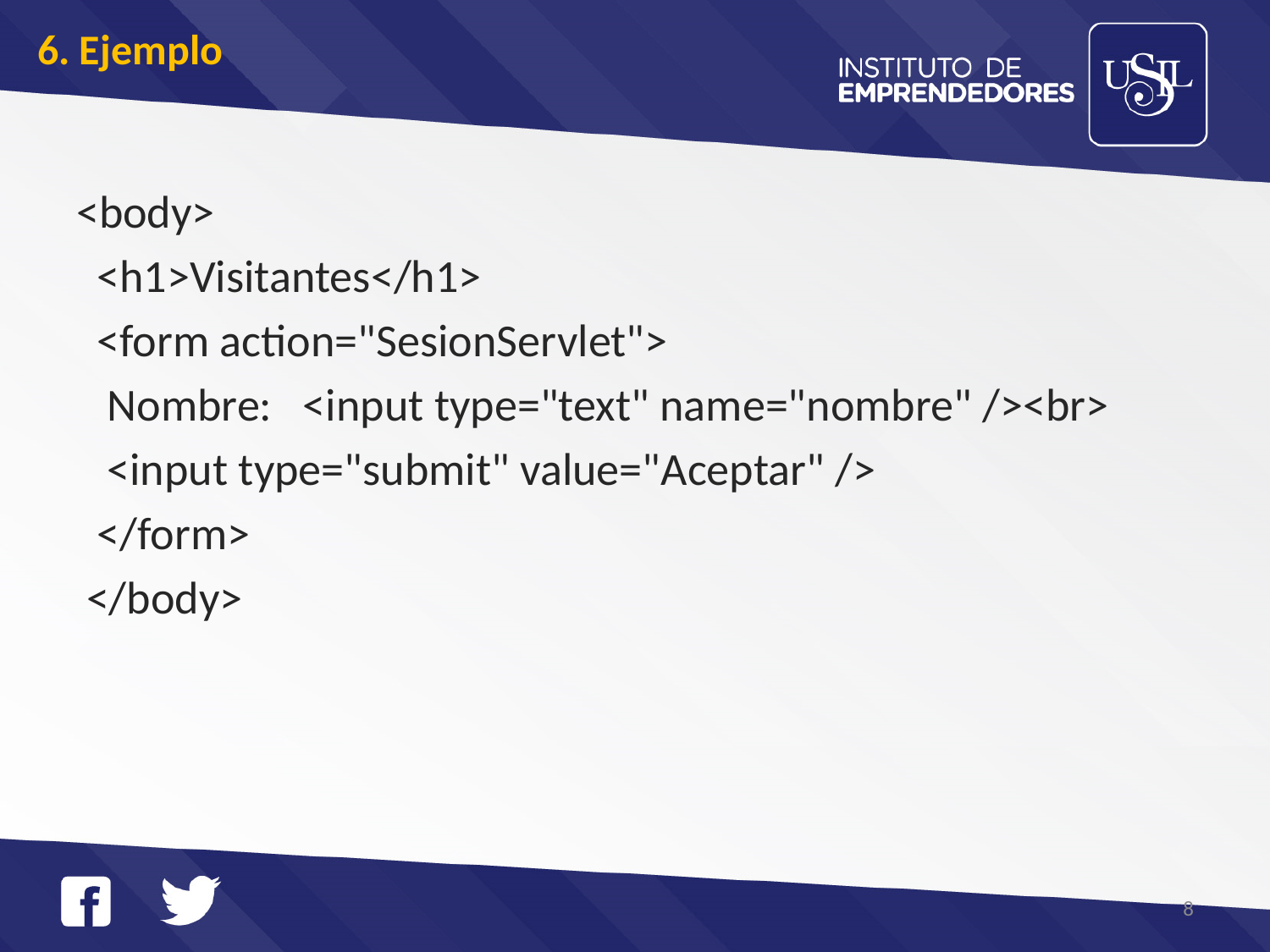

# 6. Ejemplo
<body>
  <h1>Visitantes</h1>
  <form action="SesionServlet">
   Nombre:   <input type="text" name="nombre" /><br>
   <input type="submit" value="Aceptar" />
  </form>
 </body>
8